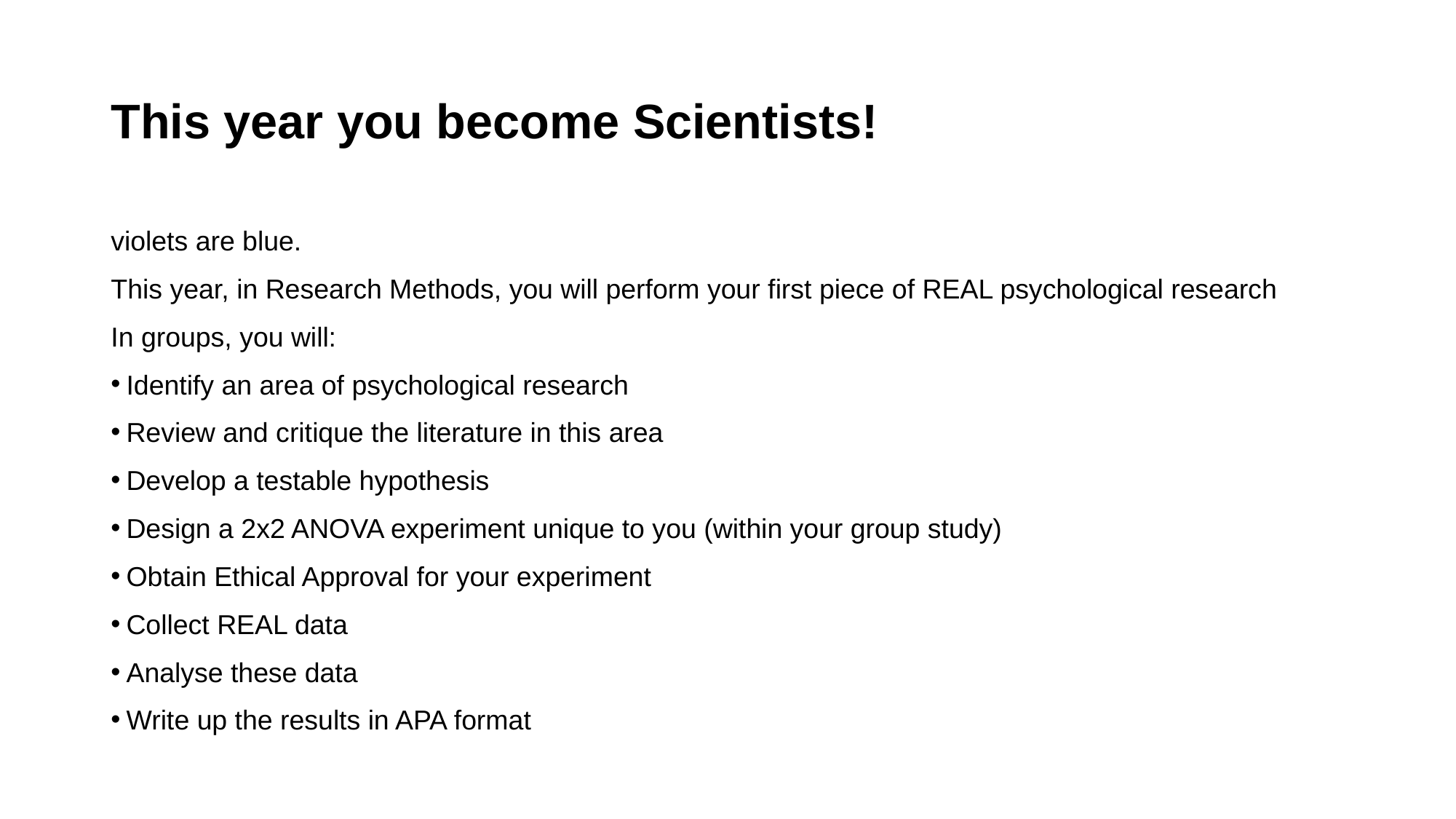

# This year you become Scientists!
violets are blue.
This year, in Research Methods, you will perform your first piece of REAL psychological research
In groups, you will:
Identify an area of psychological research
Review and critique the literature in this area
Develop a testable hypothesis
Design a 2x2 ANOVA experiment unique to you (within your group study)
Obtain Ethical Approval for your experiment
Collect REAL data
Analyse these data
Write up the results in APA format